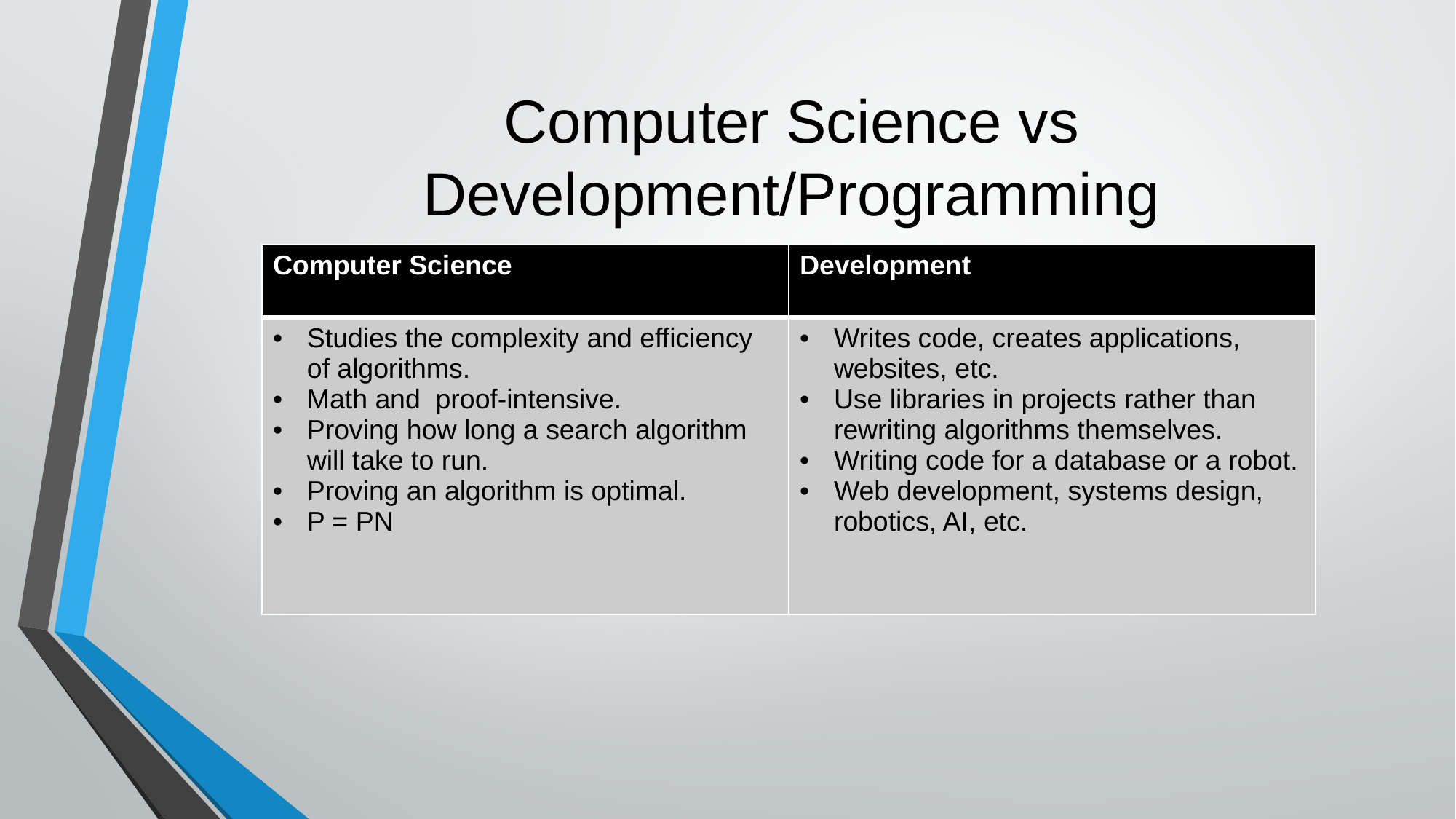

# Computer Science vs Development/Programming
| Computer Science | Development |
| --- | --- |
| Studies the complexity and efficiency of algorithms. Math and proof-intensive. Proving how long a search algorithm will take to run. Proving an algorithm is optimal. P = PN | Writes code, creates applications, websites, etc. Use libraries in projects rather than rewriting algorithms themselves. Writing code for a database or a robot. Web development, systems design, robotics, AI, etc. |